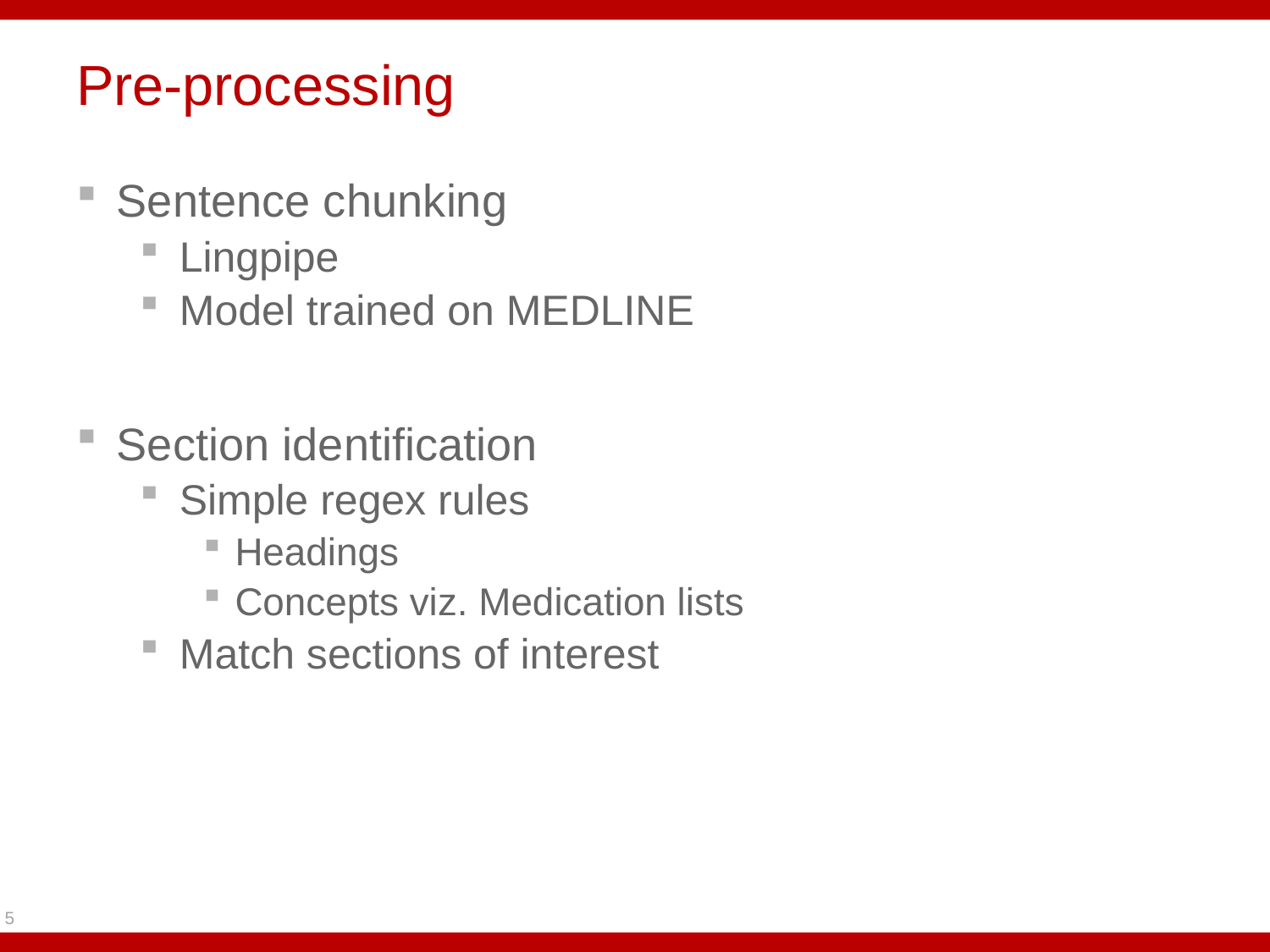

# Pre-processing
Sentence chunking
Lingpipe
Model trained on MEDLINE

Section identification
Simple regex rules
Headings
Concepts viz. Medication lists
Match sections of interest
5